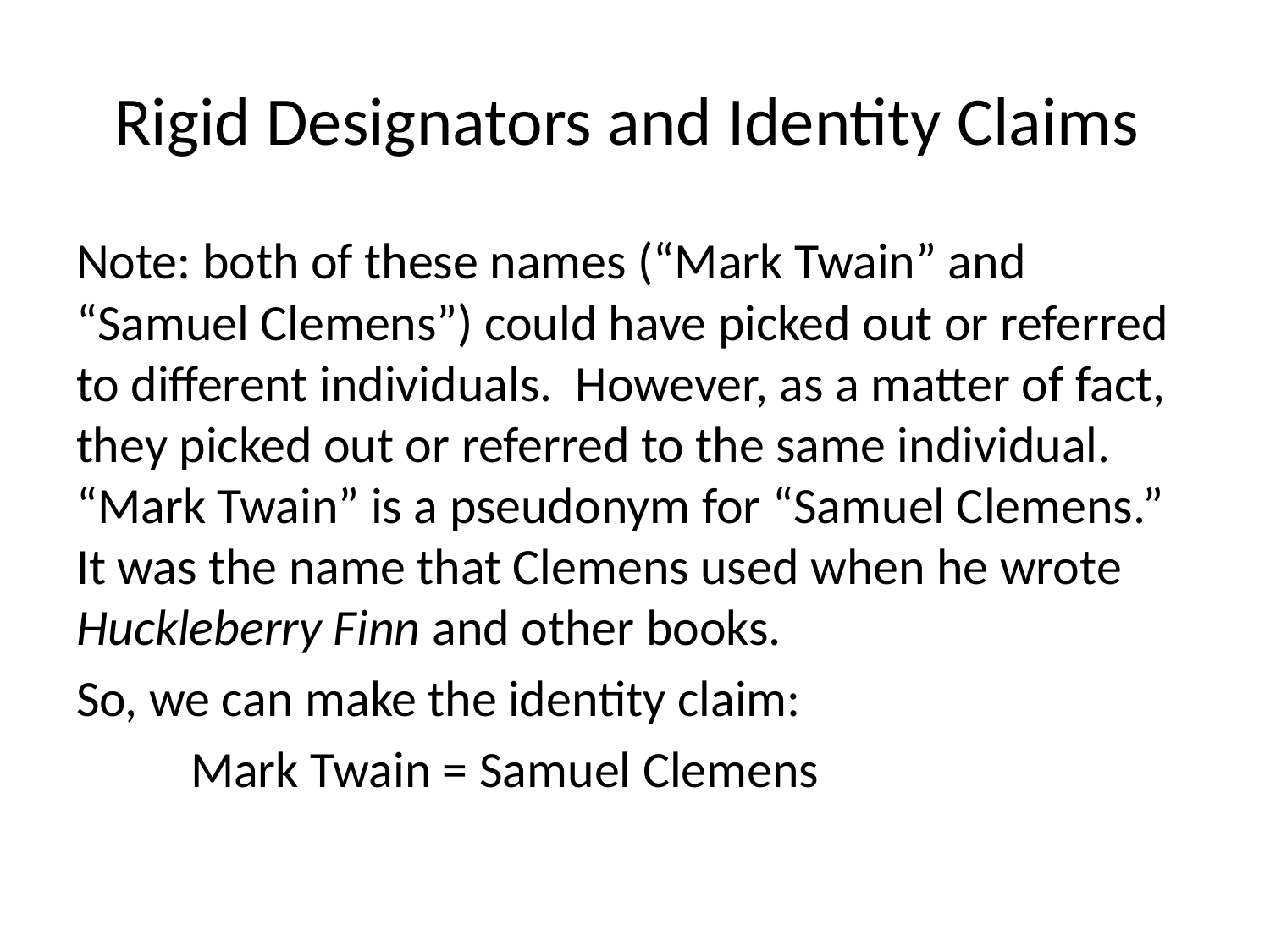

# Rigid Designators and Identity Claims
Note: both of these names (“Mark Twain” and “Samuel Clemens”) could have picked out or referred to different individuals.  However, as a matter of fact, they picked out or referred to the same individual.  “Mark Twain” is a pseudonym for “Samuel Clemens.”  It was the name that Clemens used when he wrote Huckleberry Finn and other books.
So, we can make the identity claim:
	Mark Twain = Samuel Clemens